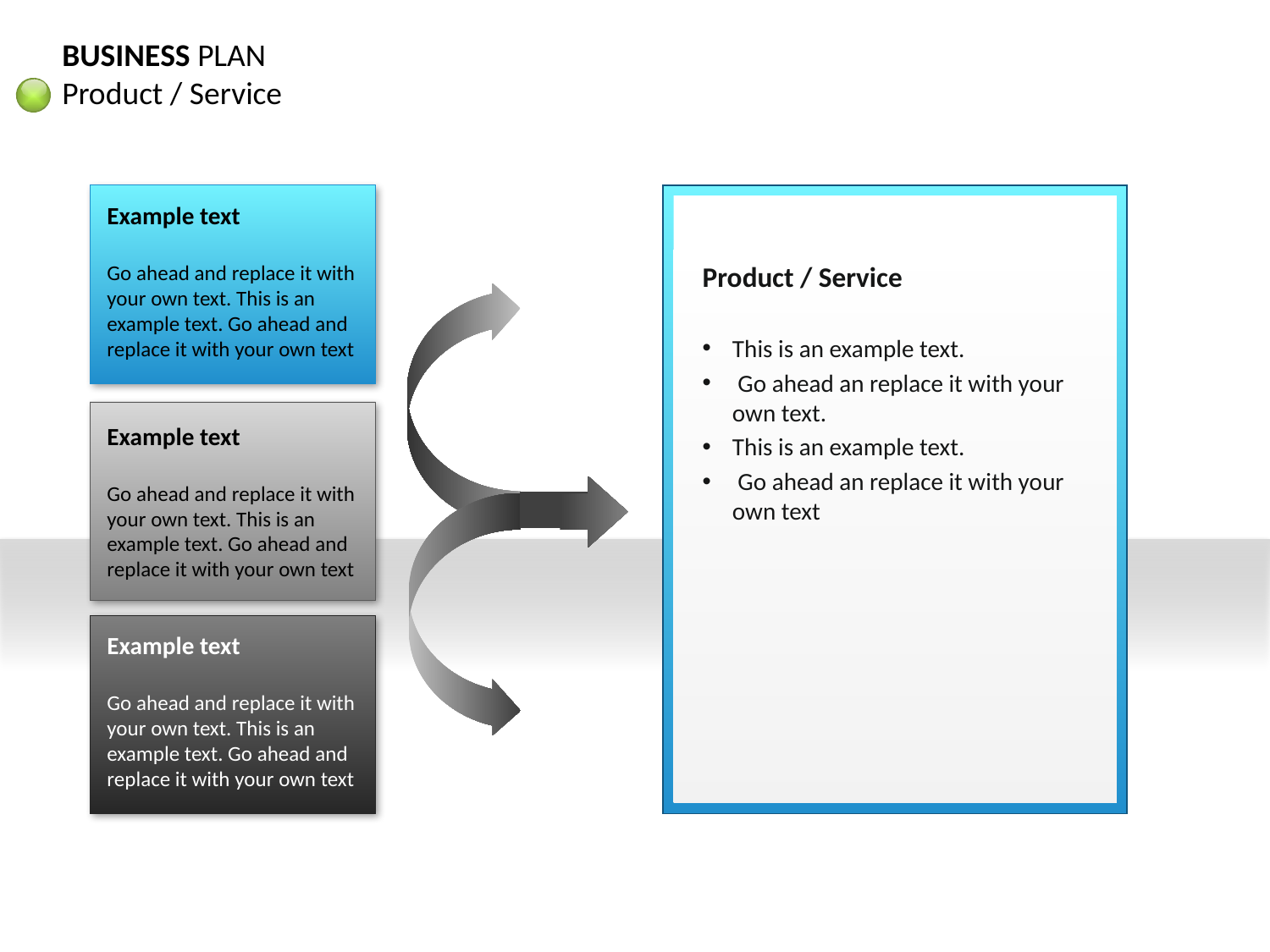

BUSINESS PLAN
Product / Service

Example text

Go ahead and replace it with your own text. This is an example text. Go ahead and replace it with your own text

Product / Service

This is an example text.
 Go ahead an replace it with your own text.
This is an example text.
 Go ahead an replace it with your own text

Example text

Go ahead and replace it with your own text. This is an example text. Go ahead and replace it with your own text

Example text

Go ahead and replace it with your own text. This is an example text. Go ahead and replace it with your own text